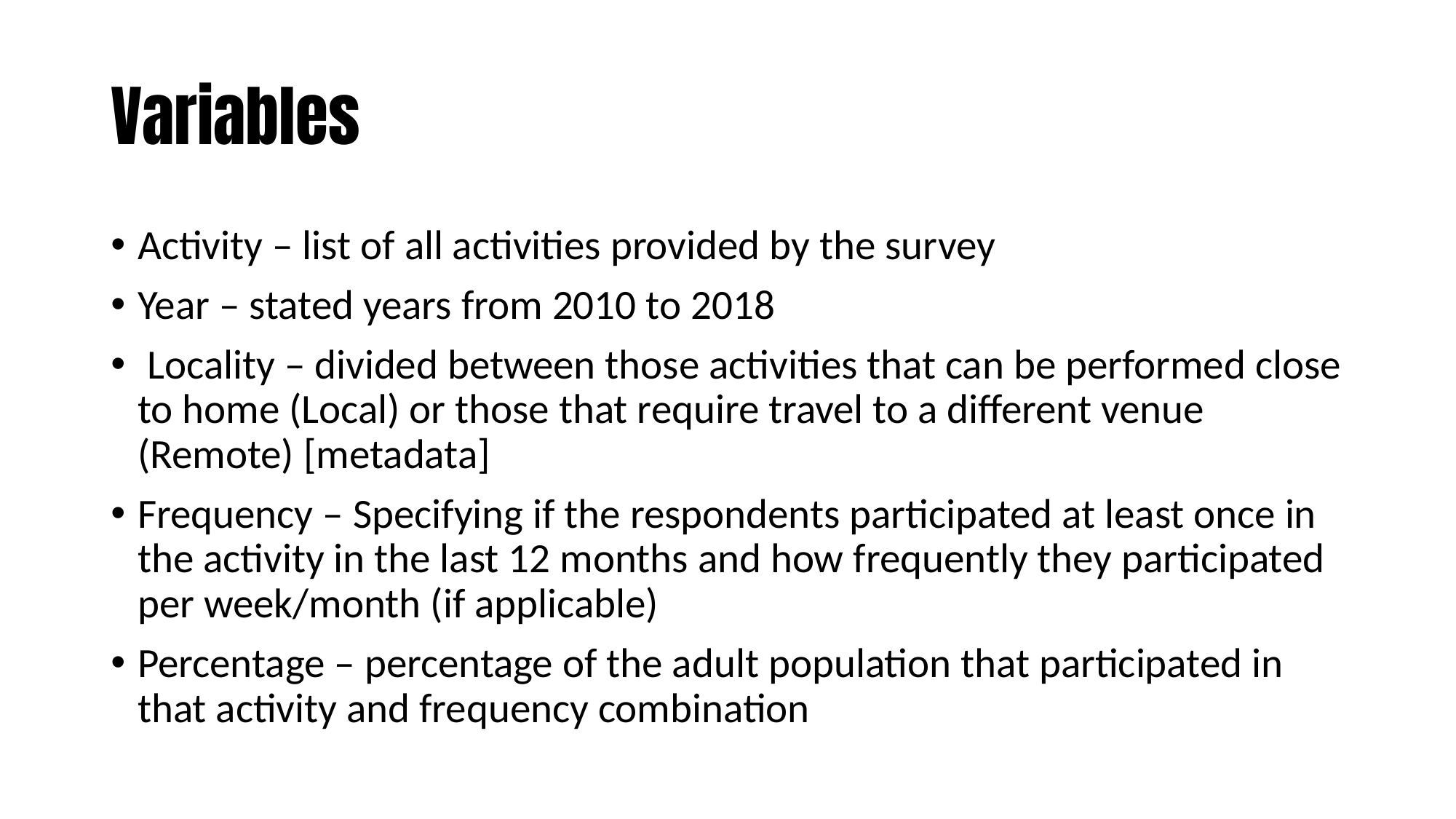

# Variables
Activity – list of all activities provided by the survey
Year – stated years from 2010 to 2018
 Locality – divided between those activities that can be performed close to home (Local) or those that require travel to a different venue (Remote) [metadata]
Frequency – Specifying if the respondents participated at least once in the activity in the last 12 months and how frequently they participated per week/month (if applicable)
Percentage – percentage of the adult population that participated in that activity and frequency combination